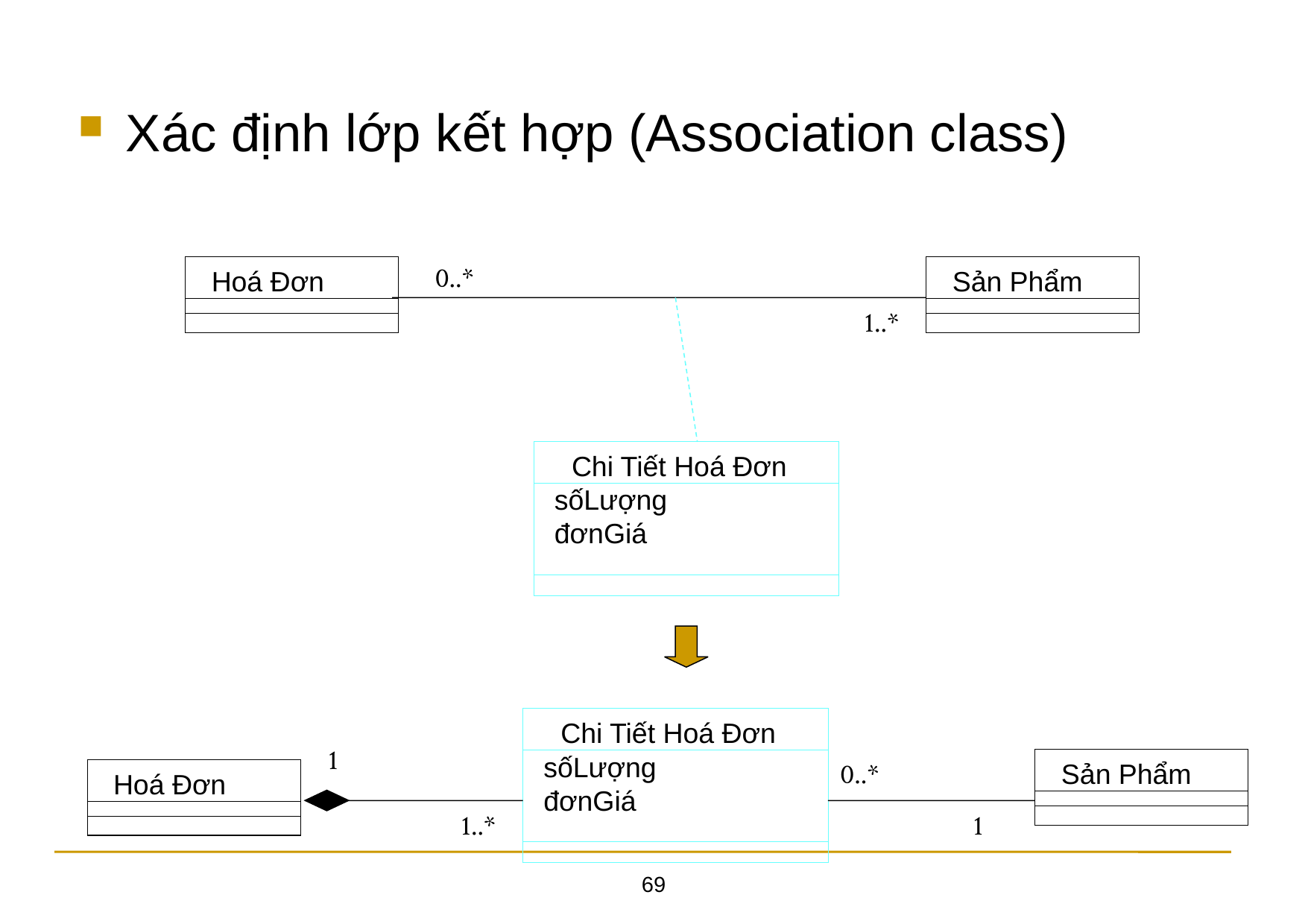

Xác định lớp kết hợp (Association class)
0..*

Hoá Đơn

Sản Phẩm

1..*

Chi Tiết Hoá Đơn
sốLượng
đơnGiá

Chi Tiết Hoá Đơn
sốLượng
đơnGiá

1
0..*

Sản Phẩm

Hoá Đơn

1..*
1
69